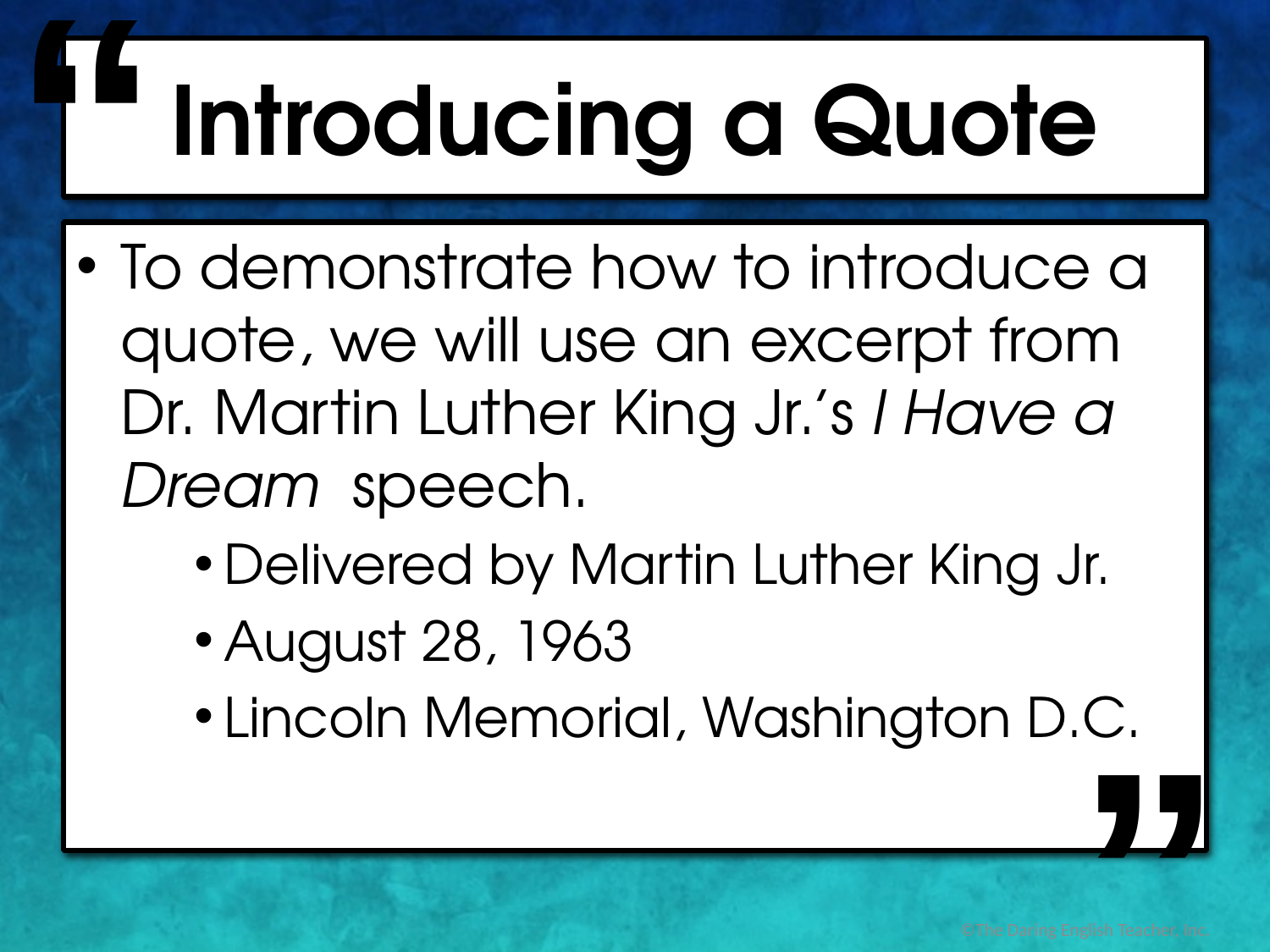

“
# Introducing a Quote
To demonstrate how to introduce a quote, we will use an excerpt from Dr. Martin Luther King Jr.’s I Have a Dream  speech.
Delivered by Martin Luther King Jr.
August 28, 1963
Lincoln Memorial, Washington D.C.
”